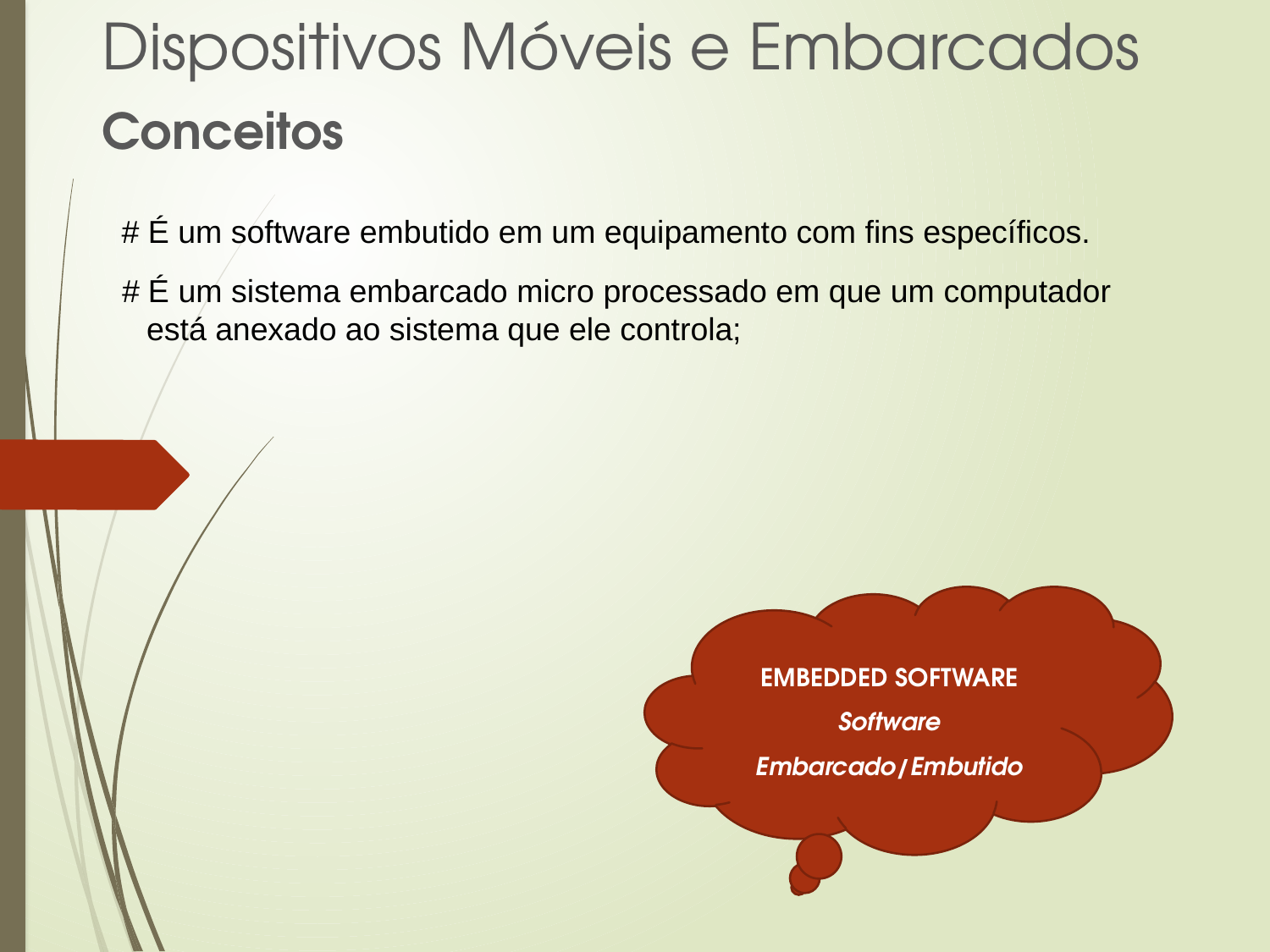

Dispositivos Móveis e Embarcados
Conceitos
# É um software embutido em um equipamento com fins específicos.
# É um sistema embarcado micro processado em que um computador       	está anexado ao sistema que ele controla;

EMBEDDED SOFTWARE
Software Embarcado/Embutido